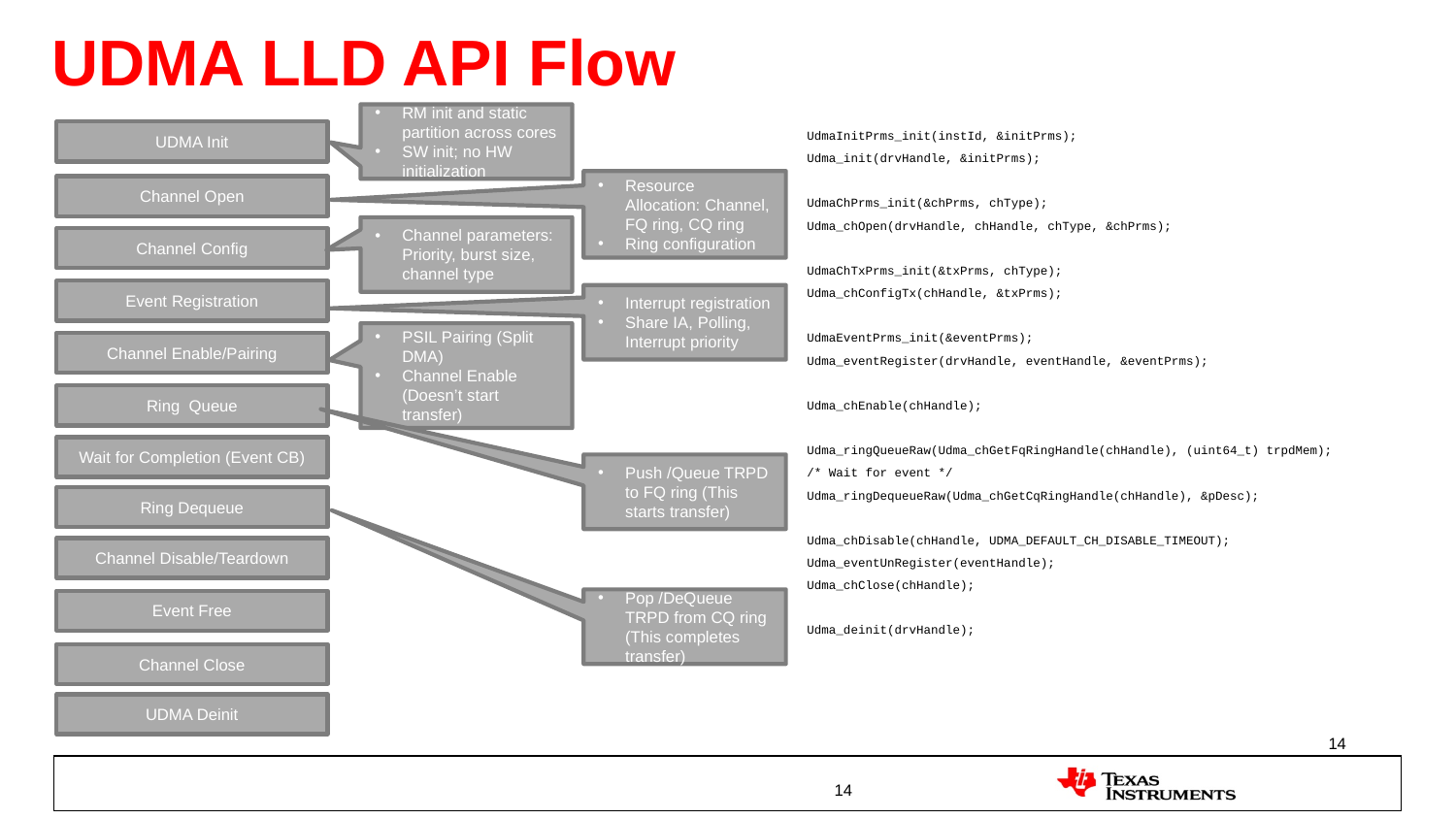

# UDMA LLD API Flow
RM init and static partition across cores
SW init; no HW initialization
UDMA Init
UdmaInitPrms_init(instId, &initPrms);
Udma_init(drvHandle, &initPrms);

UdmaChPrms_init(&chPrms, chType);
Udma_chOpen(drvHandle, chHandle, chType, &chPrms);

UdmaChTxPrms_init(&txPrms, chType);
Udma_chConfigTx(chHandle, &txPrms);

UdmaEventPrms_init(&eventPrms);
Udma_eventRegister(drvHandle, eventHandle, &eventPrms);

Udma_chEnable(chHandle);

Udma_ringQueueRaw(Udma_chGetFqRingHandle(chHandle), (uint64_t) trpdMem);
/* Wait for event */
Udma_ringDequeueRaw(Udma_chGetCqRingHandle(chHandle), &pDesc);

Udma_chDisable(chHandle, UDMA_DEFAULT_CH_DISABLE_TIMEOUT);
Udma_eventUnRegister(eventHandle);
Udma_chClose(chHandle);

Udma_deinit(drvHandle);
Resource Allocation: Channel, FQ ring, CQ ring
Ring configuration
Channel Open
Channel parameters: Priority, burst size, channel type
Channel Config
Event Registration
Interrupt registration
Share IA, Polling, Interrupt priority
PSIL Pairing (Split DMA)
Channel Enable (Doesn’t start transfer)
Channel Enable/Pairing
Ring  Queue
Wait for Completion (Event CB)
Push /Queue TRPD to FQ ring (This starts transfer)
Ring Dequeue
Channel Disable/Teardown
Pop /DeQueue TRPD from CQ ring (This completes transfer)
Event Free
Channel Close
UDMA Deinit
14
14